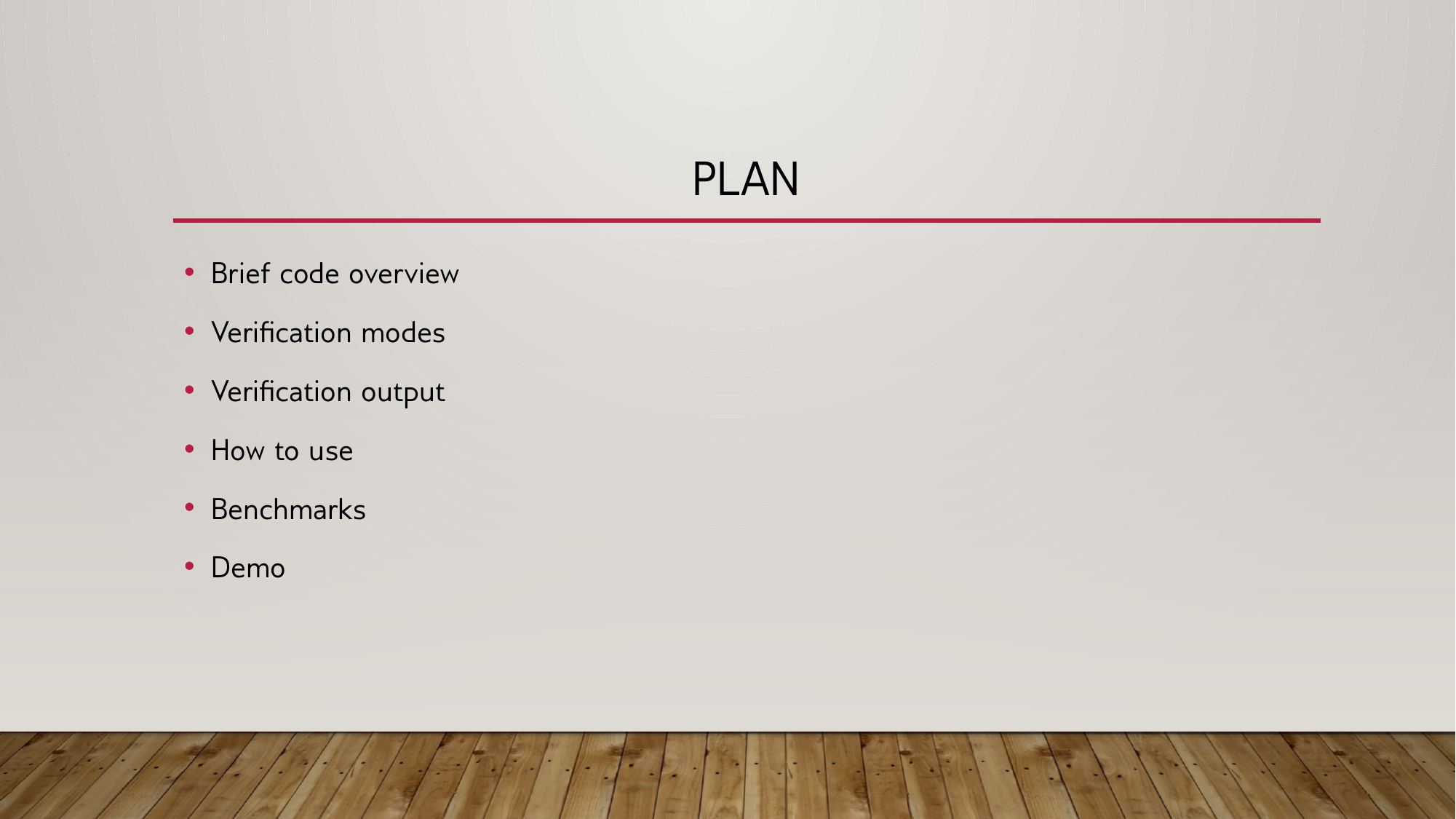

# plan
Brief code overview
Verification modes
Verification output
How to use
Benchmarks
Demo